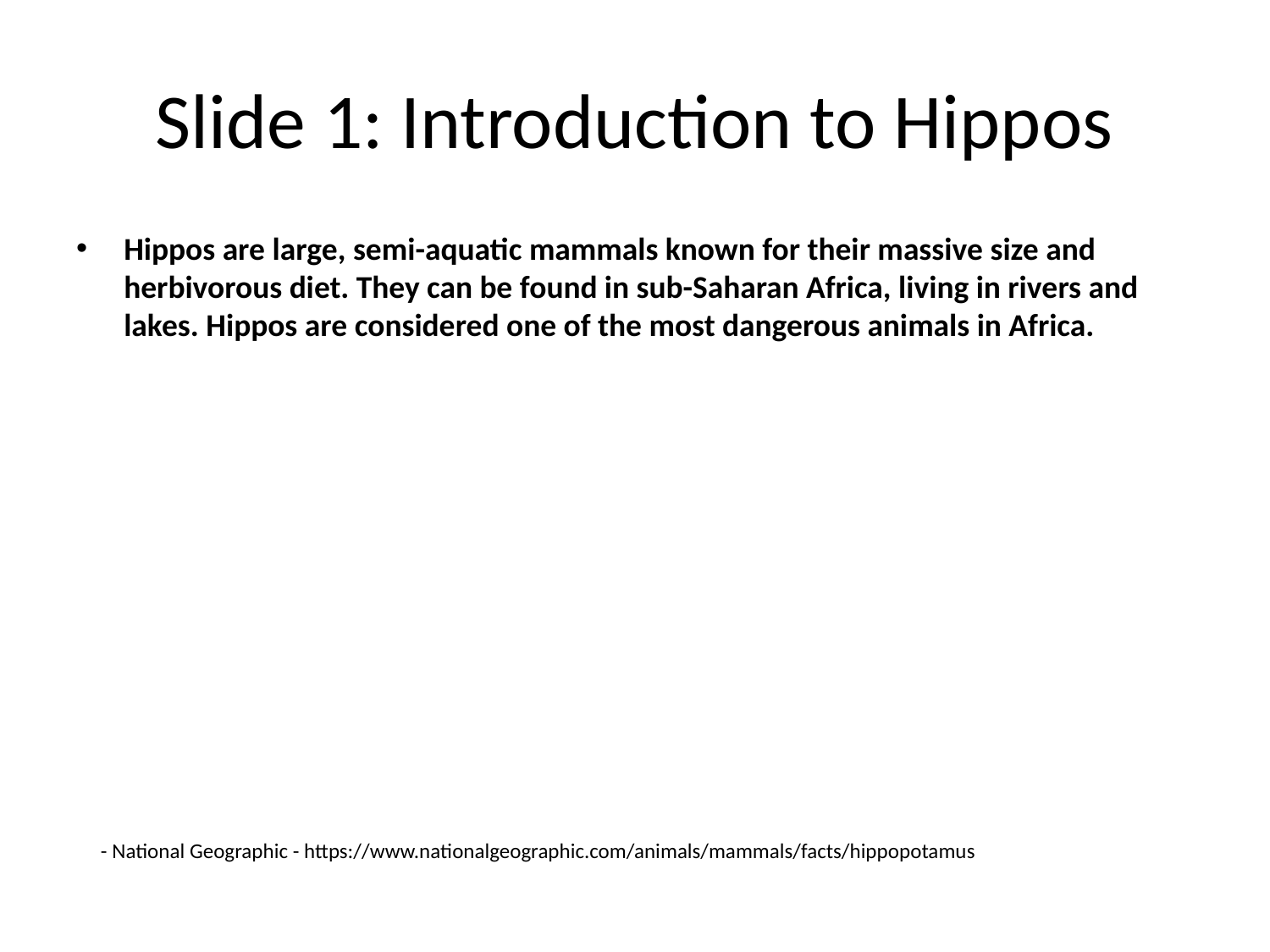

# Slide 1: Introduction to Hippos
Hippos are large, semi-aquatic mammals known for their massive size and herbivorous diet. They can be found in sub-Saharan Africa, living in rivers and lakes. Hippos are considered one of the most dangerous animals in Africa.

- National Geographic - https://www.nationalgeographic.com/animals/mammals/facts/hippopotamus